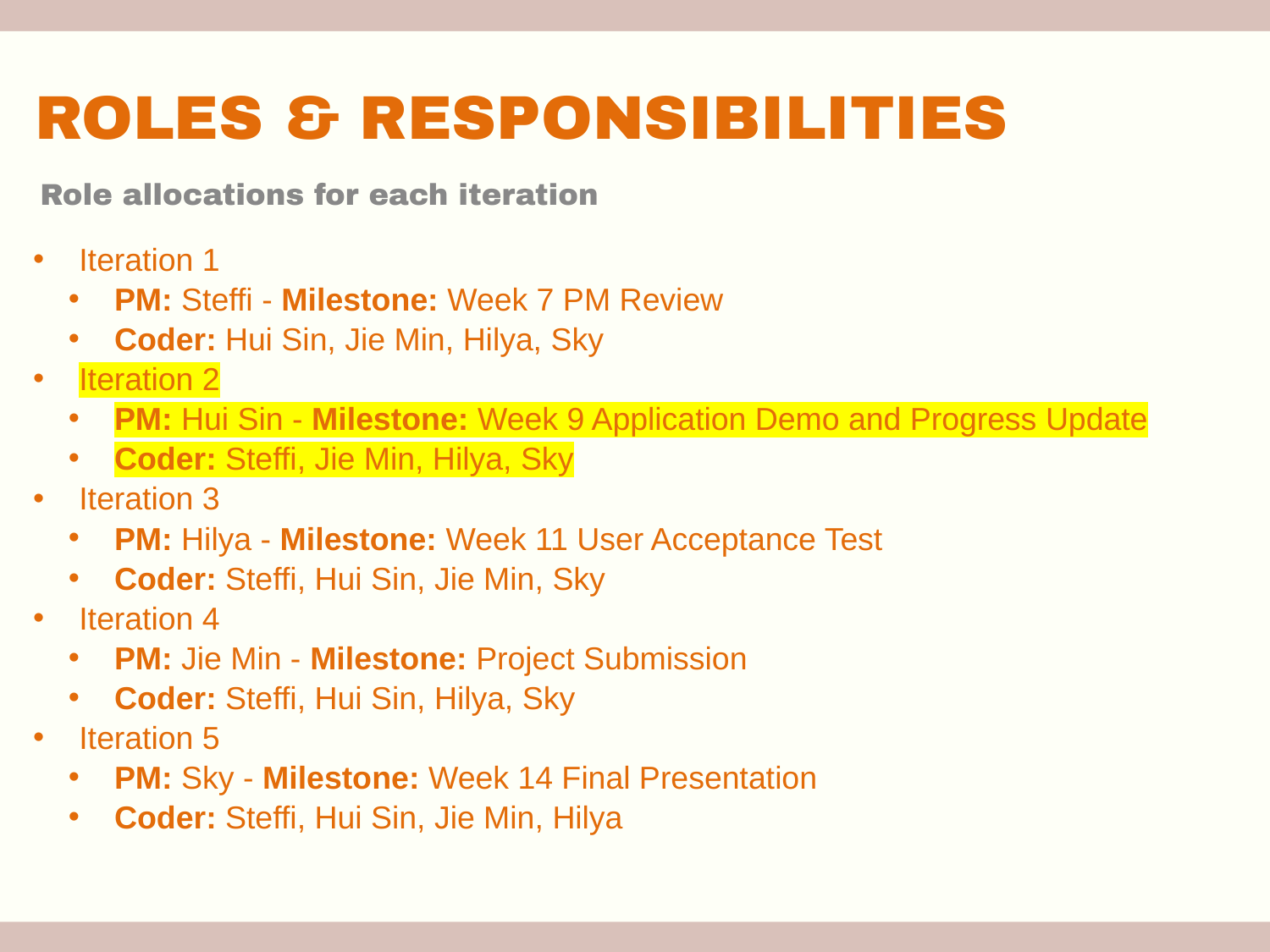

ROLES & RESPONSIBILITIES
Role allocations for each iteration
Iteration 1
PM: Steffi - Milestone: Week 7 PM Review
Coder: Hui Sin, Jie Min, Hilya, Sky
Iteration 2
PM: Hui Sin - Milestone: Week 9 Application Demo and Progress Update
Coder: Steffi, Jie Min, Hilya, Sky
Iteration 3
PM: Hilya - Milestone: Week 11 User Acceptance Test
Coder: Steffi, Hui Sin, Jie Min, Sky
Iteration 4
PM: Jie Min - Milestone: Project Submission
Coder: Steffi, Hui Sin, Hilya, Sky
Iteration 5
PM: Sky - Milestone: Week 14 Final Presentation
Coder: Steffi, Hui Sin, Jie Min, Hilya